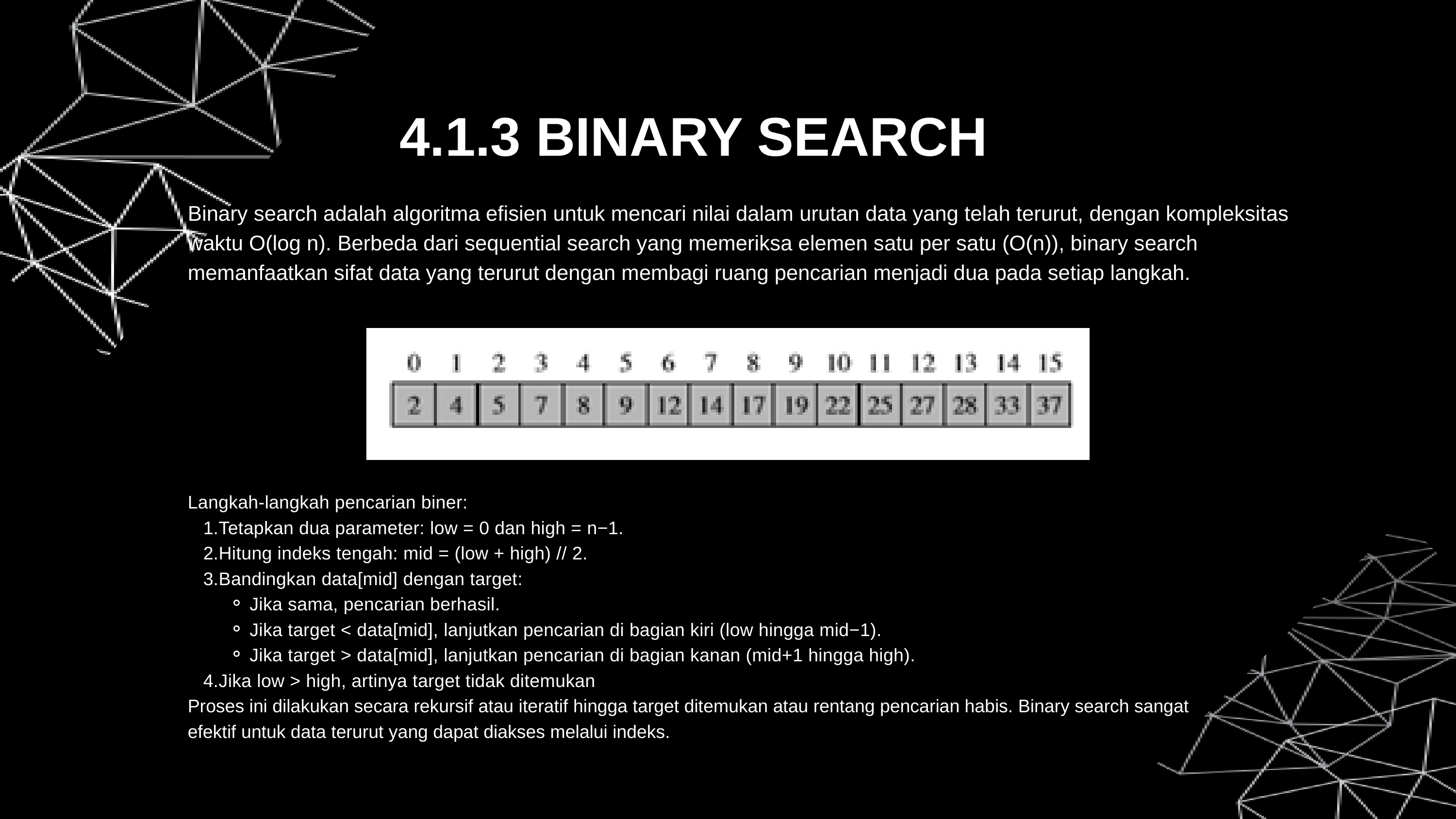

4.1.3 BINARY SEARCH
Binary search adalah algoritma efisien untuk mencari nilai dalam urutan data yang telah terurut, dengan kompleksitas waktu O(log n). Berbeda dari sequential search yang memeriksa elemen satu per satu (O(n)), binary search memanfaatkan sifat data yang terurut dengan membagi ruang pencarian menjadi dua pada setiap langkah.

Langkah-langkah pencarian biner:
Tetapkan dua parameter: low = 0 dan high = n−1.
Hitung indeks tengah: mid = (low + high) // 2.
Bandingkan data[mid] dengan target:
Jika sama, pencarian berhasil.
Jika target < data[mid], lanjutkan pencarian di bagian kiri (low hingga mid−1).
Jika target > data[mid], lanjutkan pencarian di bagian kanan (mid+1 hingga high).
Jika low > high, artinya target tidak ditemukan
Proses ini dilakukan secara rekursif atau iteratif hingga target ditemukan atau rentang pencarian habis. Binary search sangat efektif untuk data terurut yang dapat diakses melalui indeks.